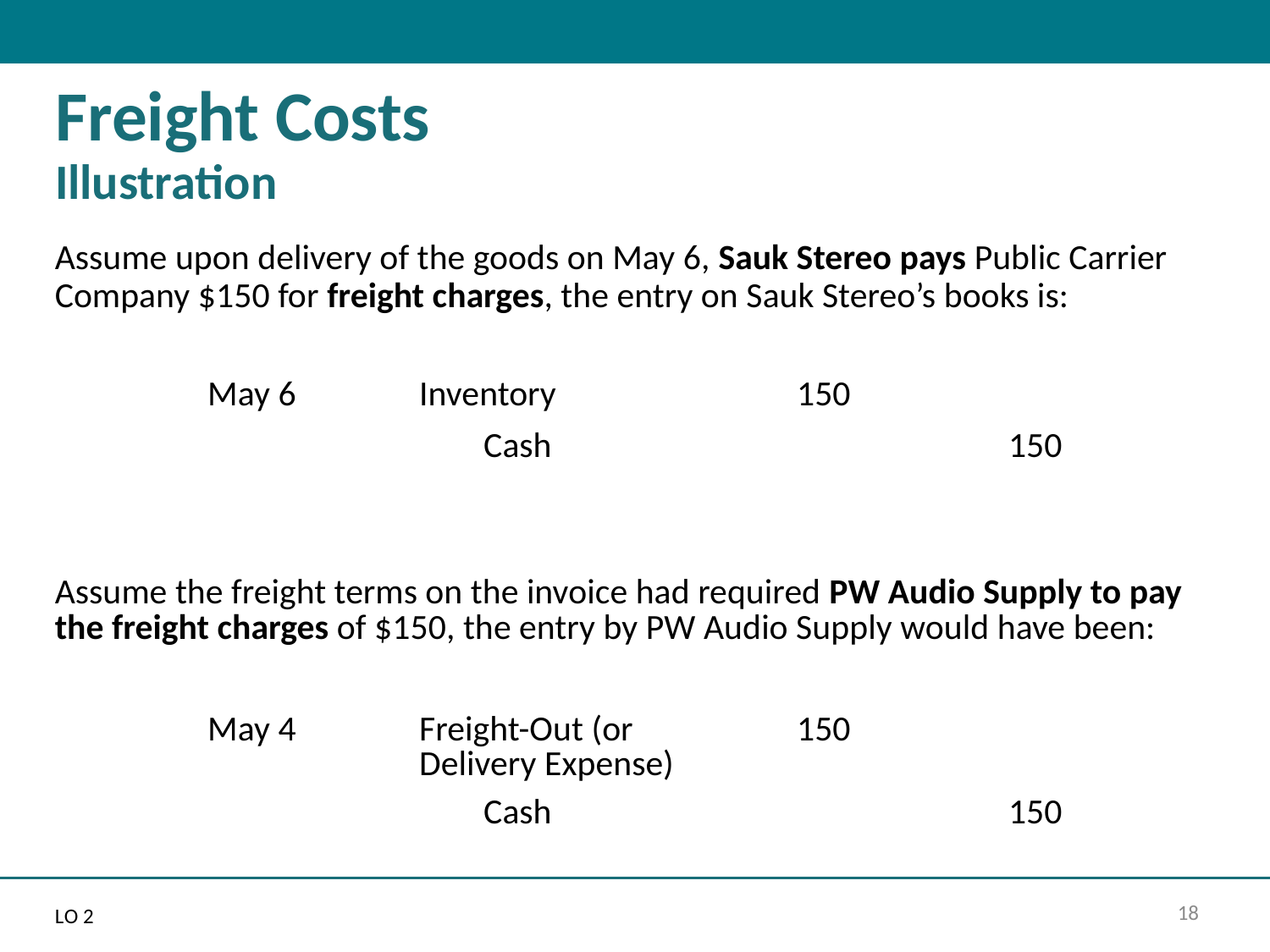

# Freight Costs Illustration
Assume upon delivery of the goods on May 6, Sauk Stereo pays Public Carrier Company $150 for freight charges, the entry on Sauk Stereo’s books is:
| May 6 | Inventory | 150 |  |
| --- | --- | --- | --- |
|  | Cash |  | 150 |
Assume the freight terms on the invoice had required PW Audio Supply to pay the freight charges of $150, the entry by PW Audio Supply would have been:
| May 4 | Freight-Out (or Delivery Expense) | 150 |  |
| --- | --- | --- | --- |
|  | Cash |  | 150 |
L O 2